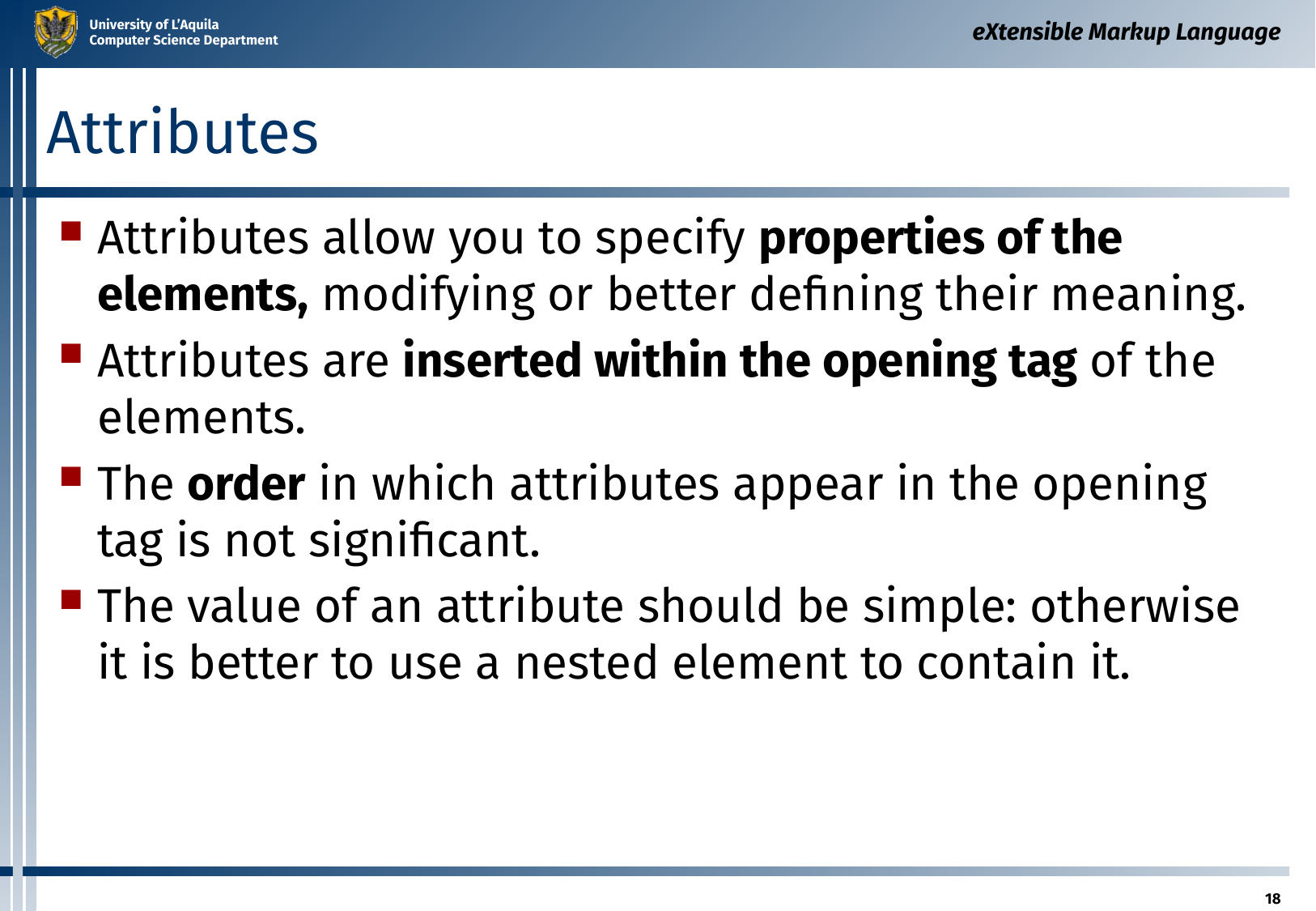

eXtensible Markup Language
# Attributes
Attributes allow you to specify properties of the elements, modifying or better defining their meaning.
Attributes are inserted within the opening tag of the elements.
The order in which attributes appear in the opening tag is not significant.
The value of an attribute should be simple: otherwise it is better to use a nested element to contain it.
18